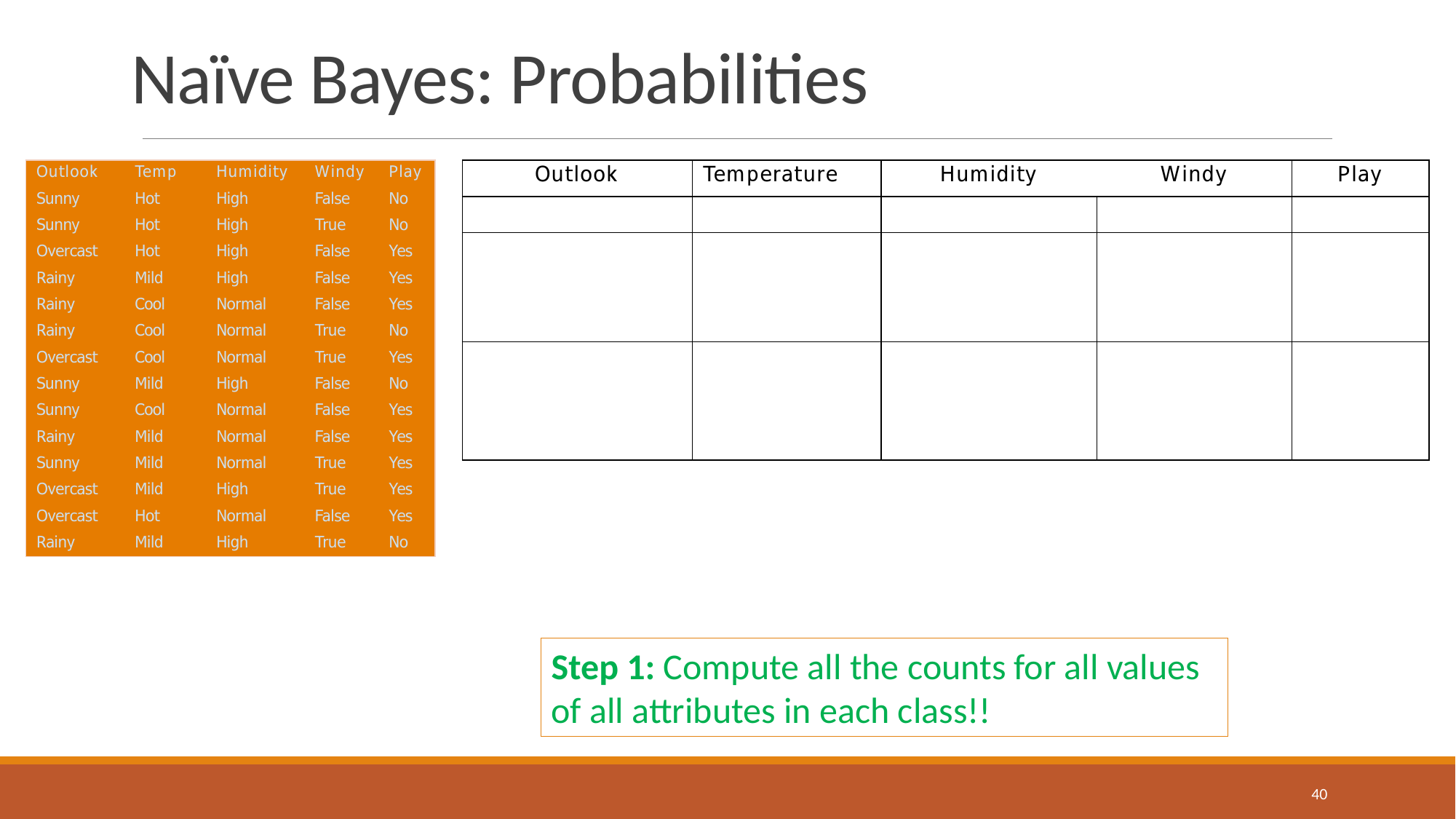

# Naïve Bayes: Probabilities
| Outlook | Temp | Humidity | Windy | Play |
| --- | --- | --- | --- | --- |
| Sunny | Hot | High | False | No |
| Sunny | Hot | High | True | No |
| Overcast | Hot | High | False | Yes |
| Rainy | Mild | High | False | Yes |
| Rainy | Cool | Normal | False | Yes |
| Rainy | Cool | Normal | True | No |
| Overcast | Cool | Normal | True | Yes |
| Sunny | Mild | High | False | No |
| Sunny | Cool | Normal | False | Yes |
| Rainy | Mild | Normal | False | Yes |
| Sunny | Mild | Normal | True | Yes |
| Overcast | Mild | High | True | Yes |
| Overcast | Hot | Normal | False | Yes |
| Rainy | Mild | High | True | No |
| Outlook |  |  | Temperature |  |  | Humidity |  |  | Windy |  |  | Play |  |
| --- | --- | --- | --- | --- | --- | --- | --- | --- | --- | --- | --- | --- | --- |
|  |  |  |  |  |  |  |  |  |  |  |  |  |  |
|  |  |  |  |  |  |  |  |  |  |  |  |  |  |
|  |  |  |  |  |  |  |  |  |  |  |  |  |  |
|  |  |  |  |  |  |  |  |  |  |  |  |  |  |
|  |  |  |  |  |  |  |  |  |  |  |  |  |  |
|  |  |  |  |  |  |  |  |  |  |  |  |  |  |
|  |  |  |  |  |  |  |  |  |  |  |  |  |  |
Step 1: Compute all the counts for all values of all attributes in each class!!
40